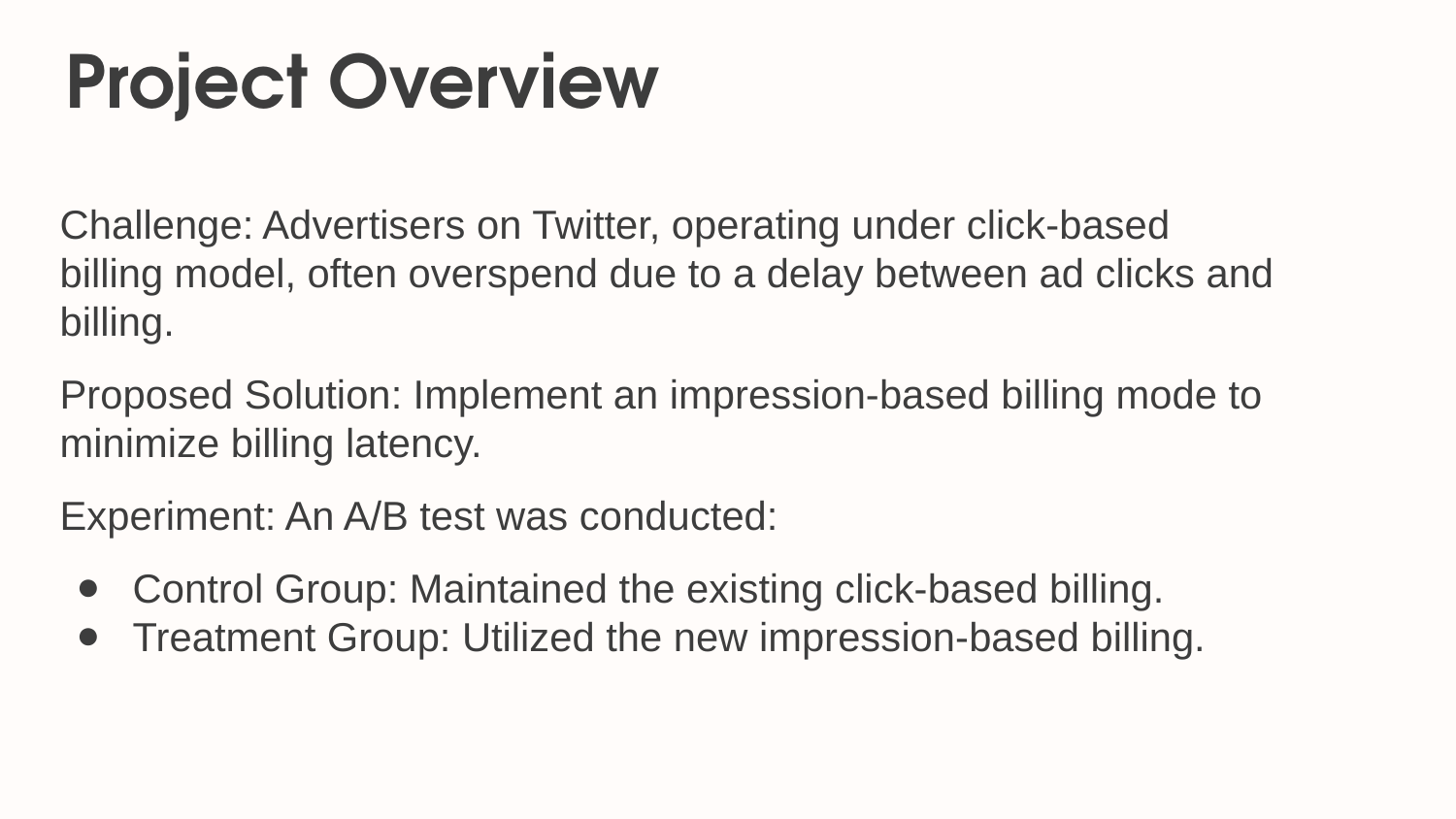

# Project Overview

Challenge: Advertisers on Twitter, operating under click-based billing model, often overspend due to a delay between ad clicks and billing.
Proposed Solution: Implement an impression-based billing mode to minimize billing latency.
Experiment: An A/B test was conducted:
Control Group: Maintained the existing click-based billing.
Treatment Group: Utilized the new impression-based billing.
Full Name
Title
Write a brief bio for this team member. Mention their background, area of expertise, and their role in this research project.